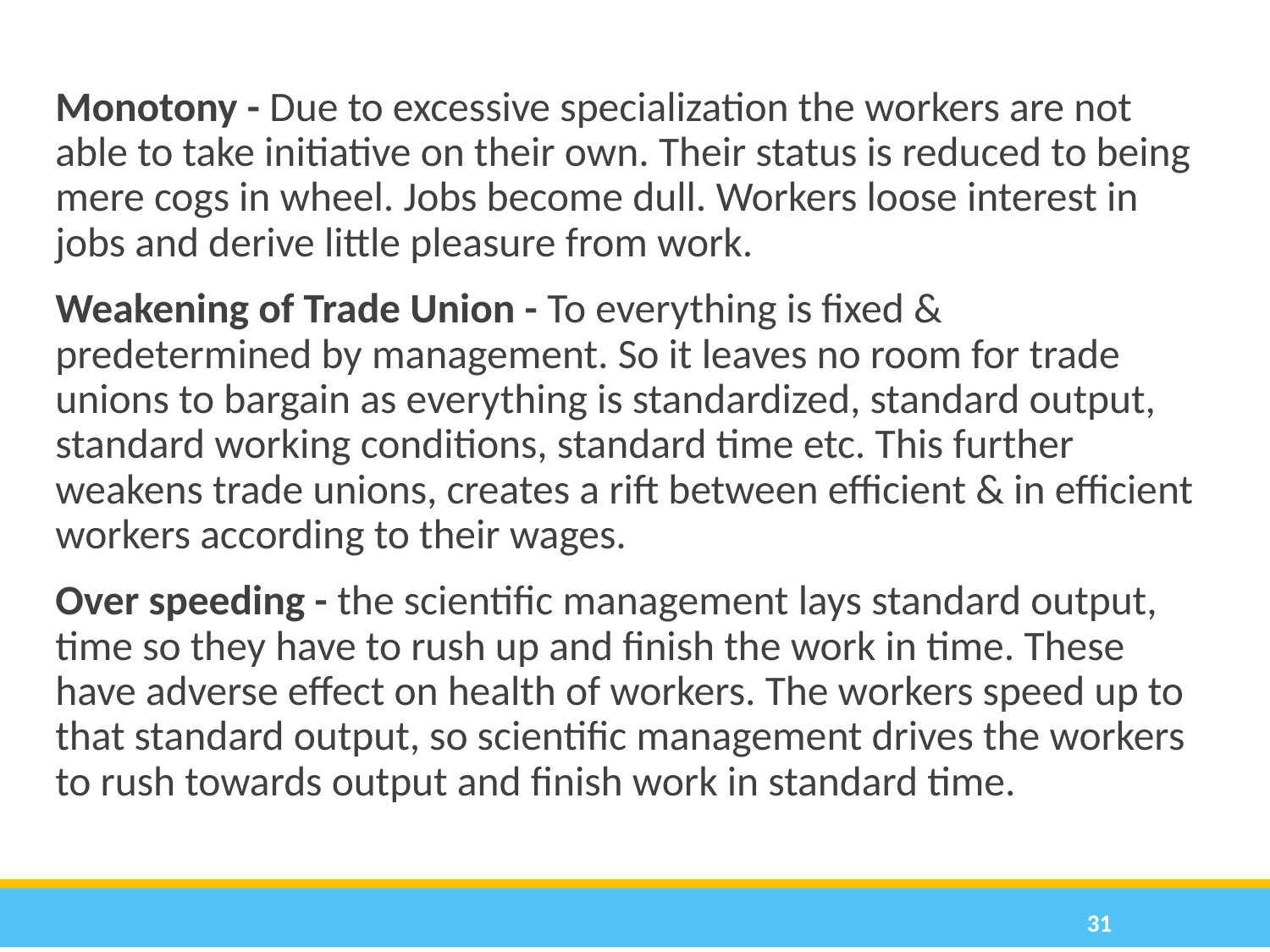

Monotony - Due to excessive specialization the workers are not able to take initiative on their own. Their status is reduced to being mere cogs in wheel. Jobs become dull. Workers loose interest in jobs and derive little pleasure from work.
Weakening of Trade Union - To everything is fixed & predetermined by management. So it leaves no room for trade unions to bargain as everything is standardized, standard output, standard working conditions, standard time etc. This further weakens trade unions, creates a rift between efficient & in efficient workers according to their wages.
Over speeding - the scientific management lays standard output, time so they have to rush up and finish the work in time. These have adverse effect on health of workers. The workers speed up to that standard output, so scientific management drives the workers to rush towards output and finish work in standard time.
31